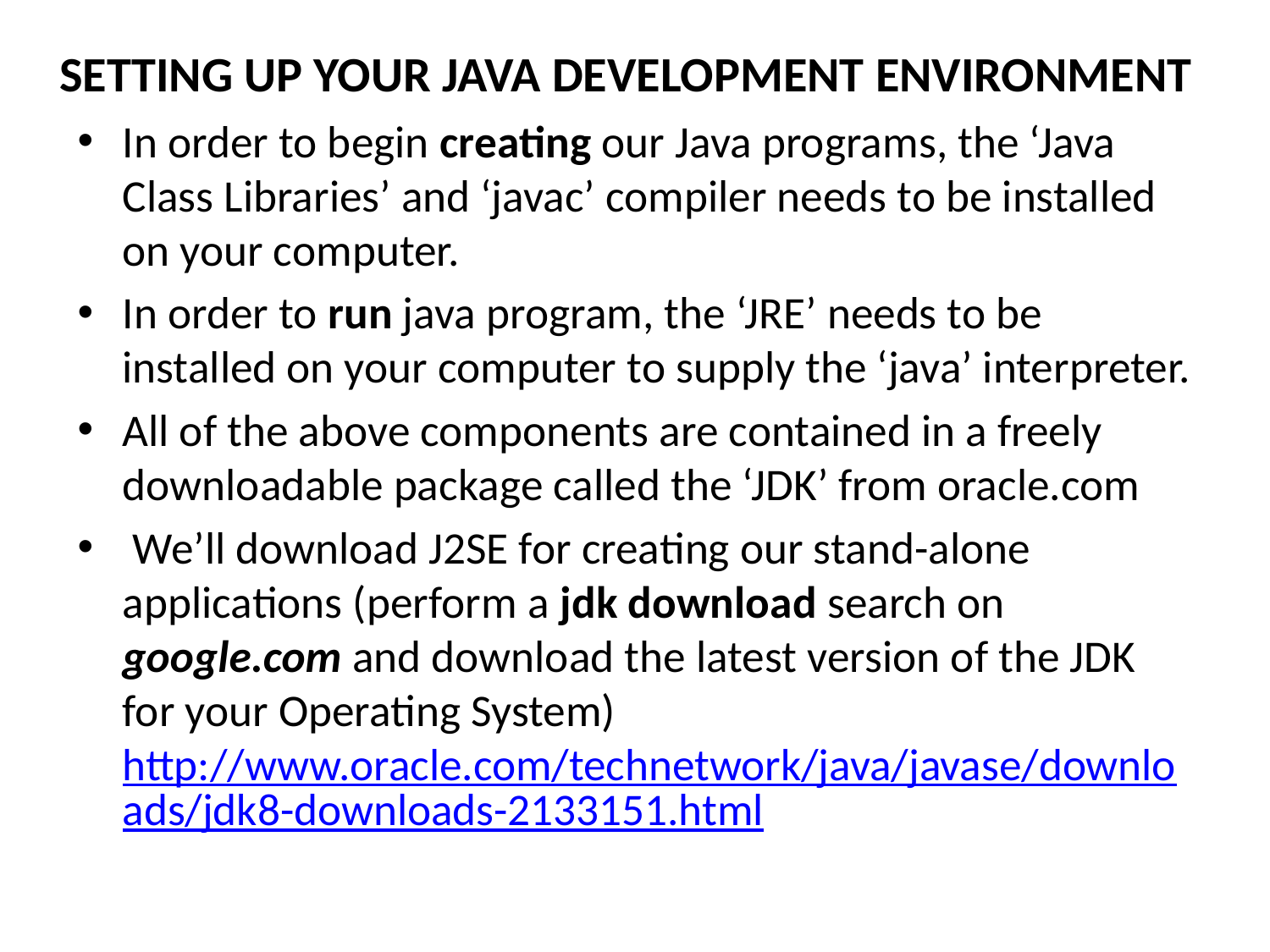

# SETTING UP YOUR JAVA DEVELOPMENT ENVIRONMENT
In order to begin creating our Java programs, the ‘Java Class Libraries’ and ‘javac’ compiler needs to be installed on your computer.
In order to run java program, the ‘JRE’ needs to be installed on your computer to supply the ‘java’ interpreter.
All of the above components are contained in a freely downloadable package called the ‘JDK’ from oracle.com
 We’ll download J2SE for creating our stand-alone applications (perform a jdk download search on google.com and download the latest version of the JDK for your Operating System) http://www.oracle.com/technetwork/java/javase/downloads/jdk8-downloads-2133151.html